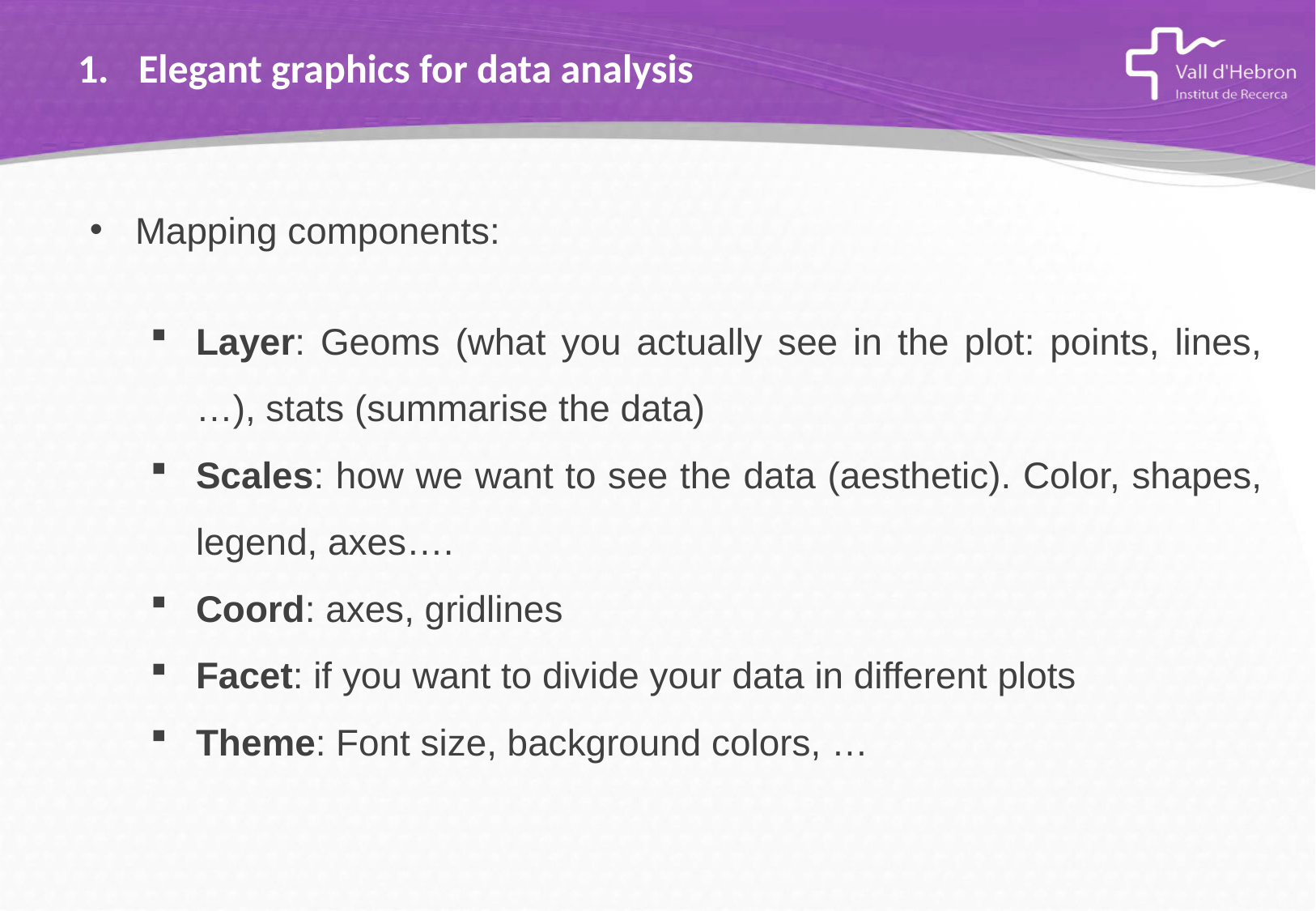

# Elegant graphics for data analysis
Mapping components:

Layer: Geoms (what you actually see in the plot: points, lines,…), stats (summarise the data)
Scales: how we want to see the data (aesthetic). Color, shapes, legend, axes….
Coord: axes, gridlines
Facet: if you want to divide your data in different plots
Theme: Font size, background colors, …